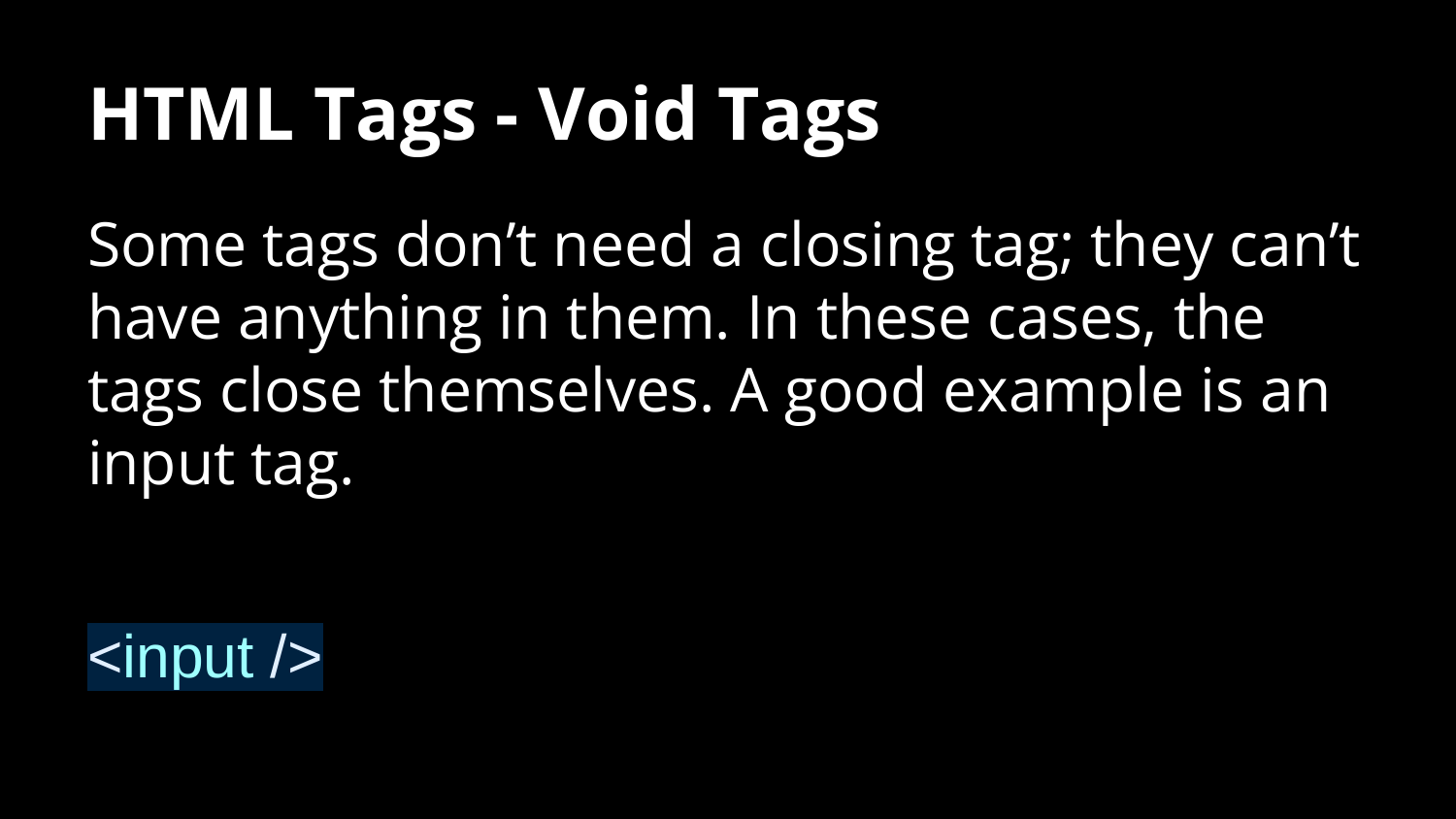

# HTML Tags - Void Tags
Some tags don’t need a closing tag; they can’t have anything in them. In these cases, the tags close themselves. A good example is an input tag.

<input />